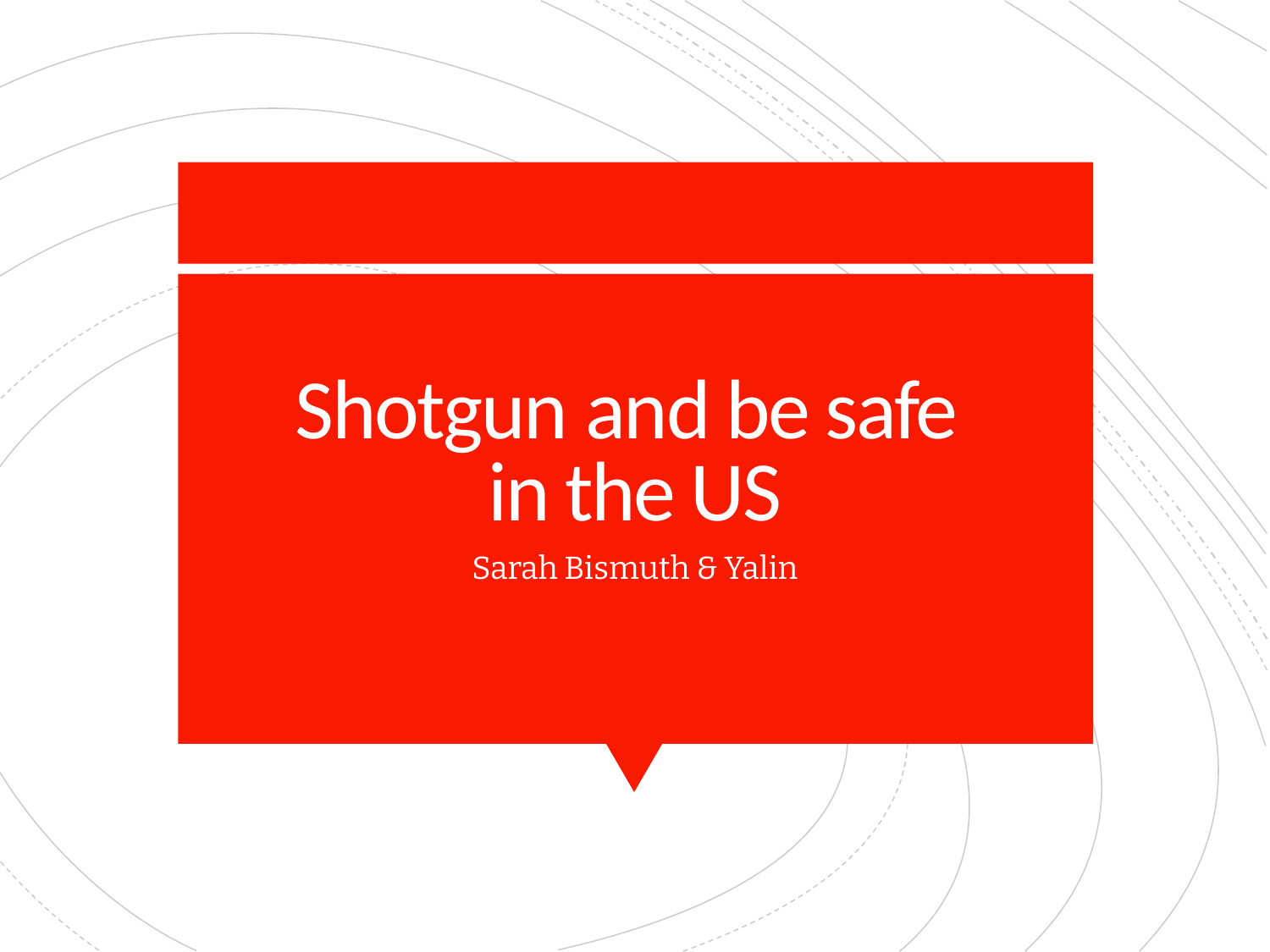

# Shotgun and be safe in the US
Sarah Bismuth & Yalin